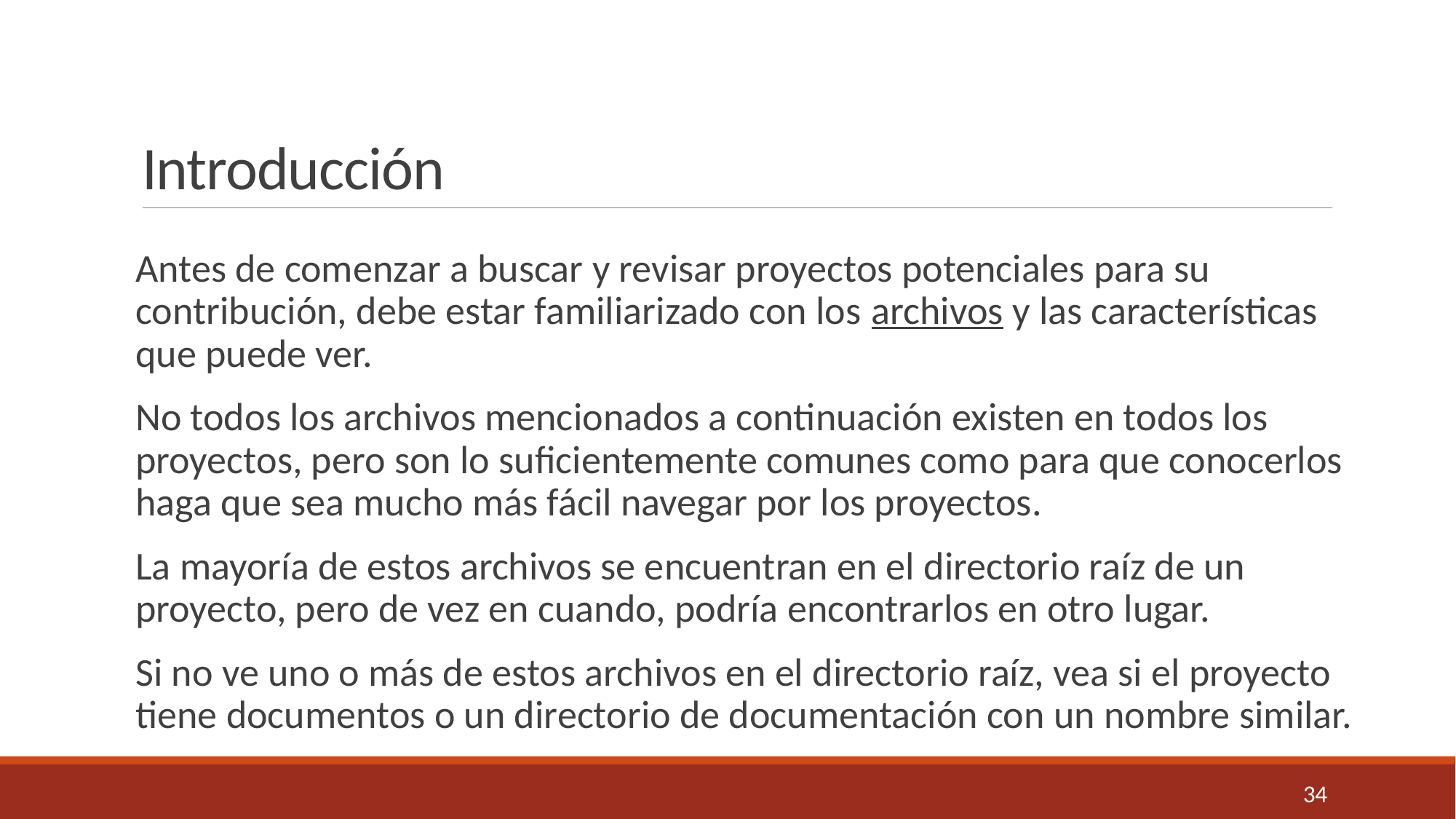

# Introducción
Antes de comenzar a buscar y revisar proyectos potenciales para su contribución, debe estar familiarizado con los archivos y las características que puede ver.
No todos los archivos mencionados a continuación existen en todos los proyectos, pero son lo suficientemente comunes como para que conocerlos haga que sea mucho más fácil navegar por los proyectos.
La mayoría de estos archivos se encuentran en el directorio raíz de un proyecto, pero de vez en cuando, podría encontrarlos en otro lugar.
Si no ve uno o más de estos archivos en el directorio raíz, vea si el proyecto tiene documentos o un directorio de documentación con un nombre similar.

34